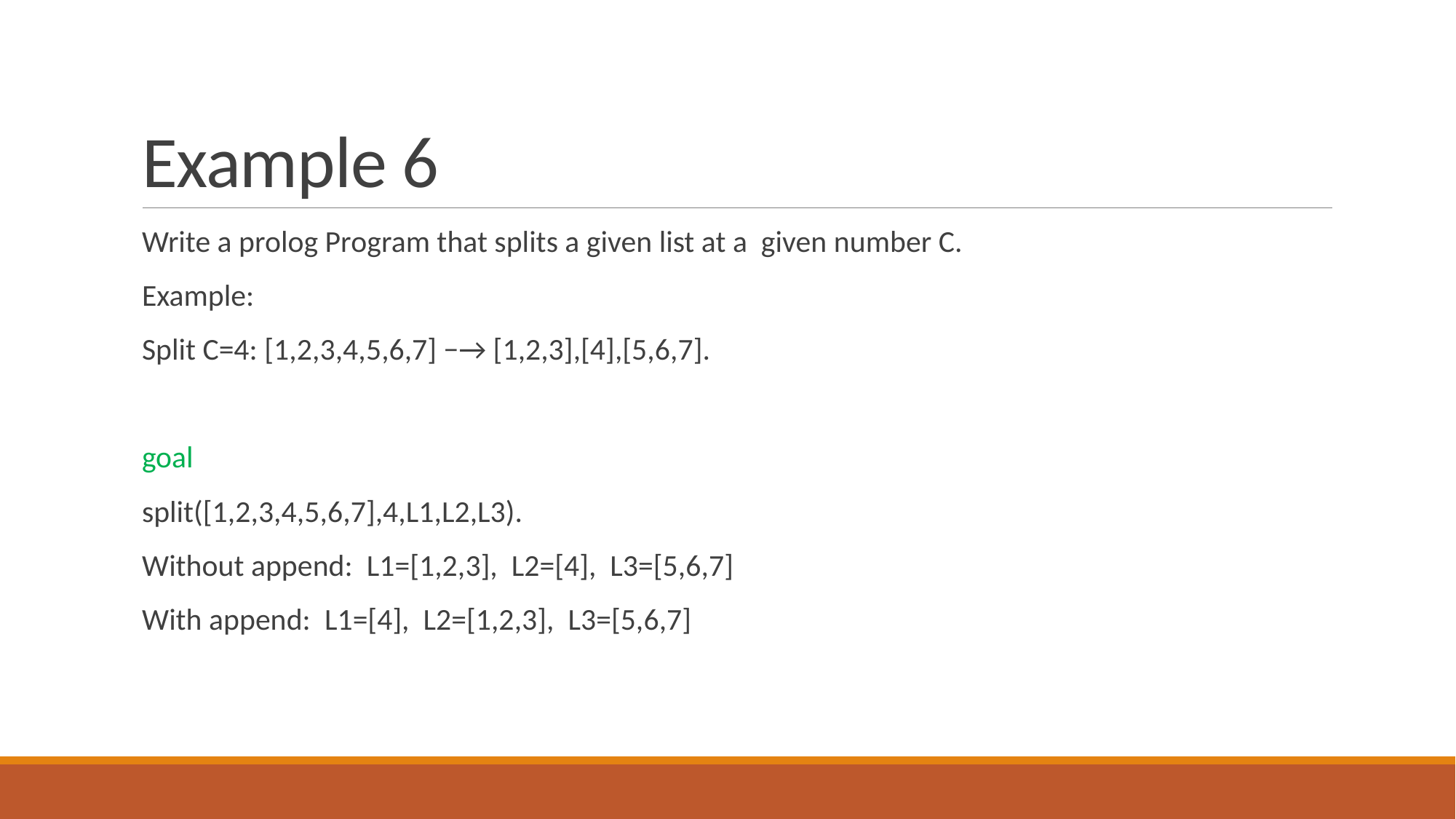

# Example 6
Write a prolog Program that splits a given list at a  given number C.
Example:
Split C=4: [1,2,3,4,5,6,7] −→ [1,2,3],[4],[5,6,7].

goal
split([1,2,3,4,5,6,7],4,L1,L2,L3).
Without append:  L1=[1,2,3],  L2=[4],  L3=[5,6,7]
With append:  L1=[4],  L2=[1,2,3],  L3=[5,6,7]